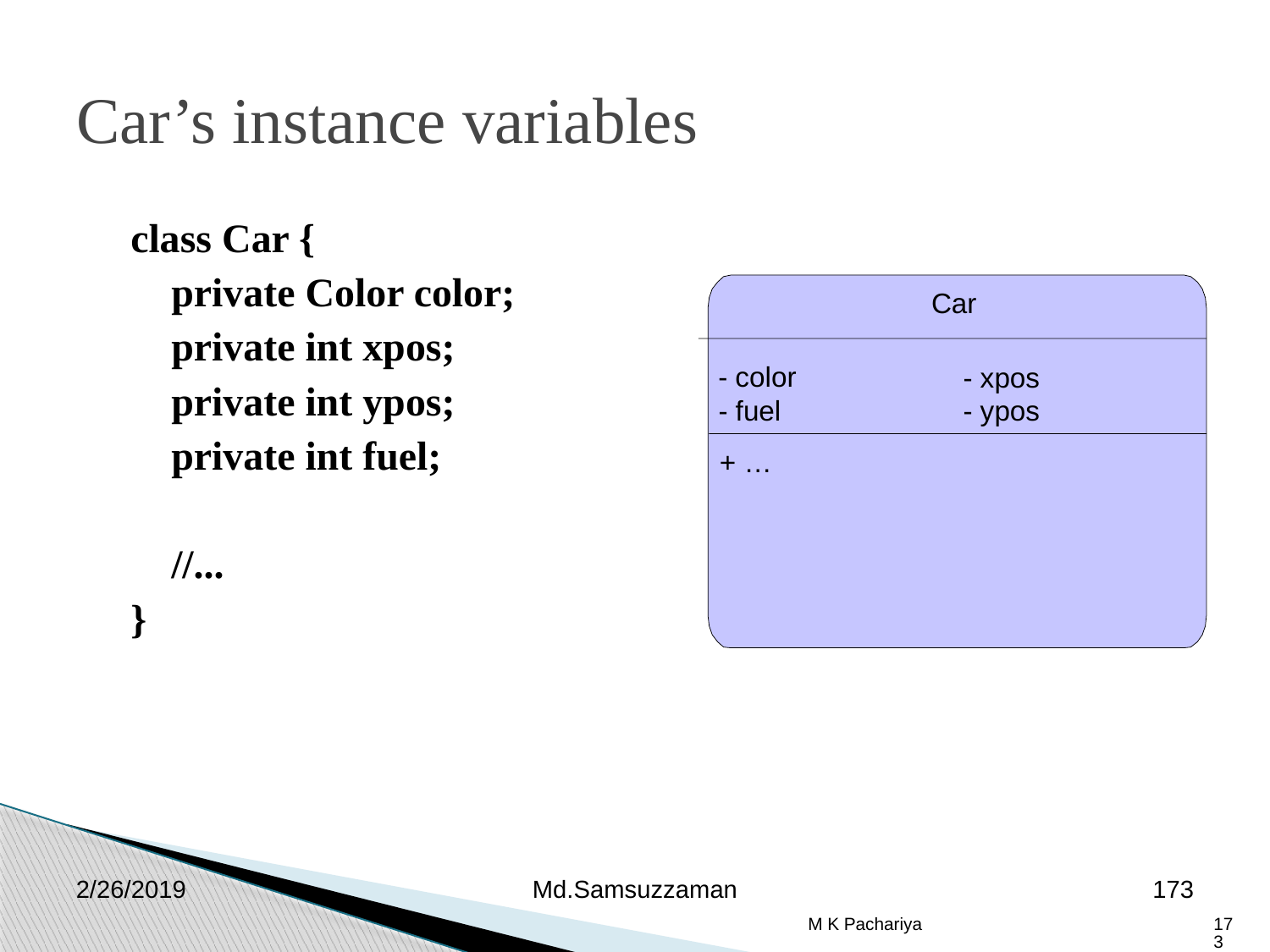

Car’s instance variables
class Car {
    private Color color;
    private int xpos;
    private int ypos;
    private int fuel;

    //...
}

Car

- color
- xpos
- fuel
- ypos

+ …
2/26/2019
Md.Samsuzzaman
173
M K Pachariya
173